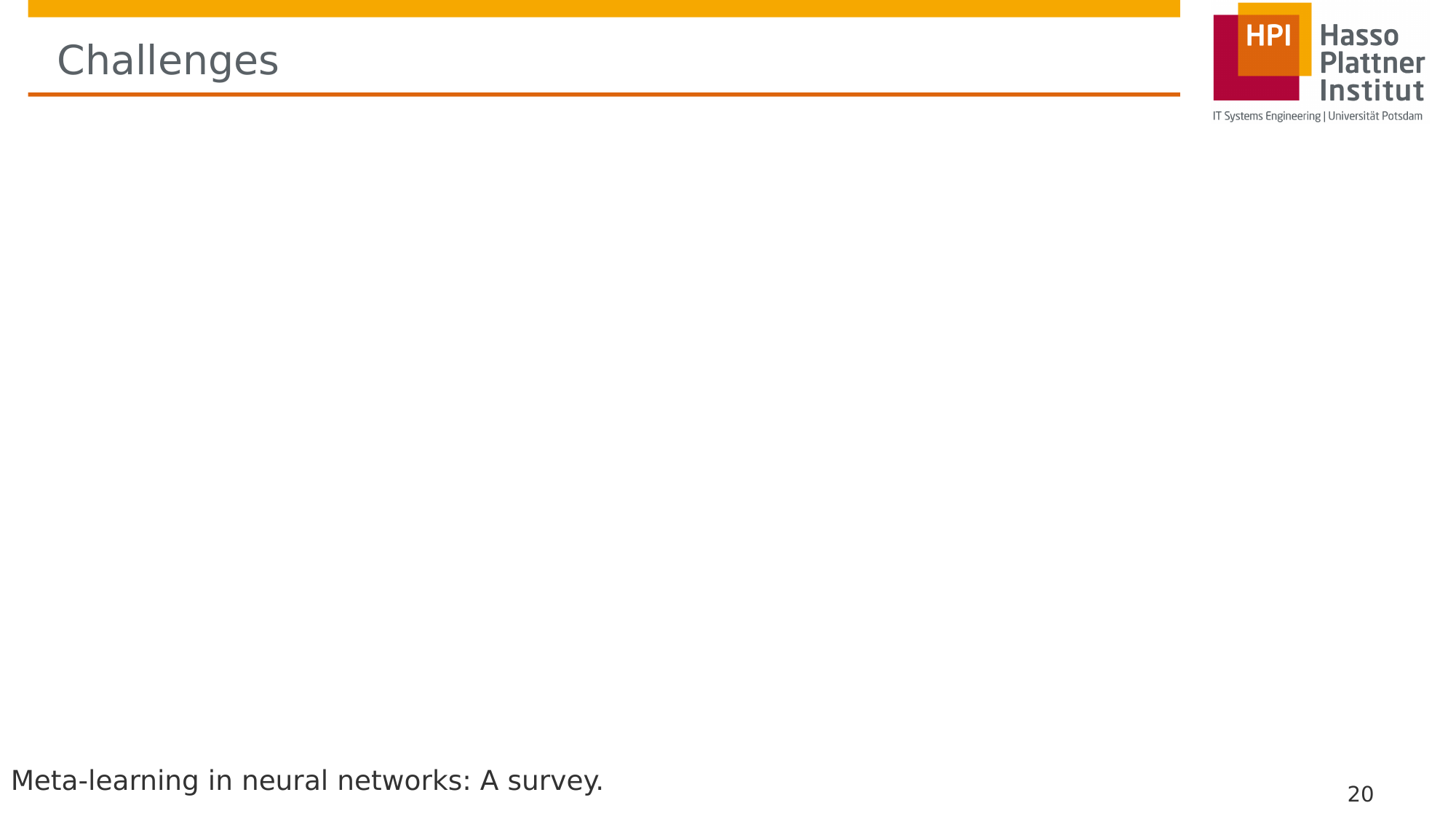

# Challenges

Meta-learning in neural networks: A survey.
20